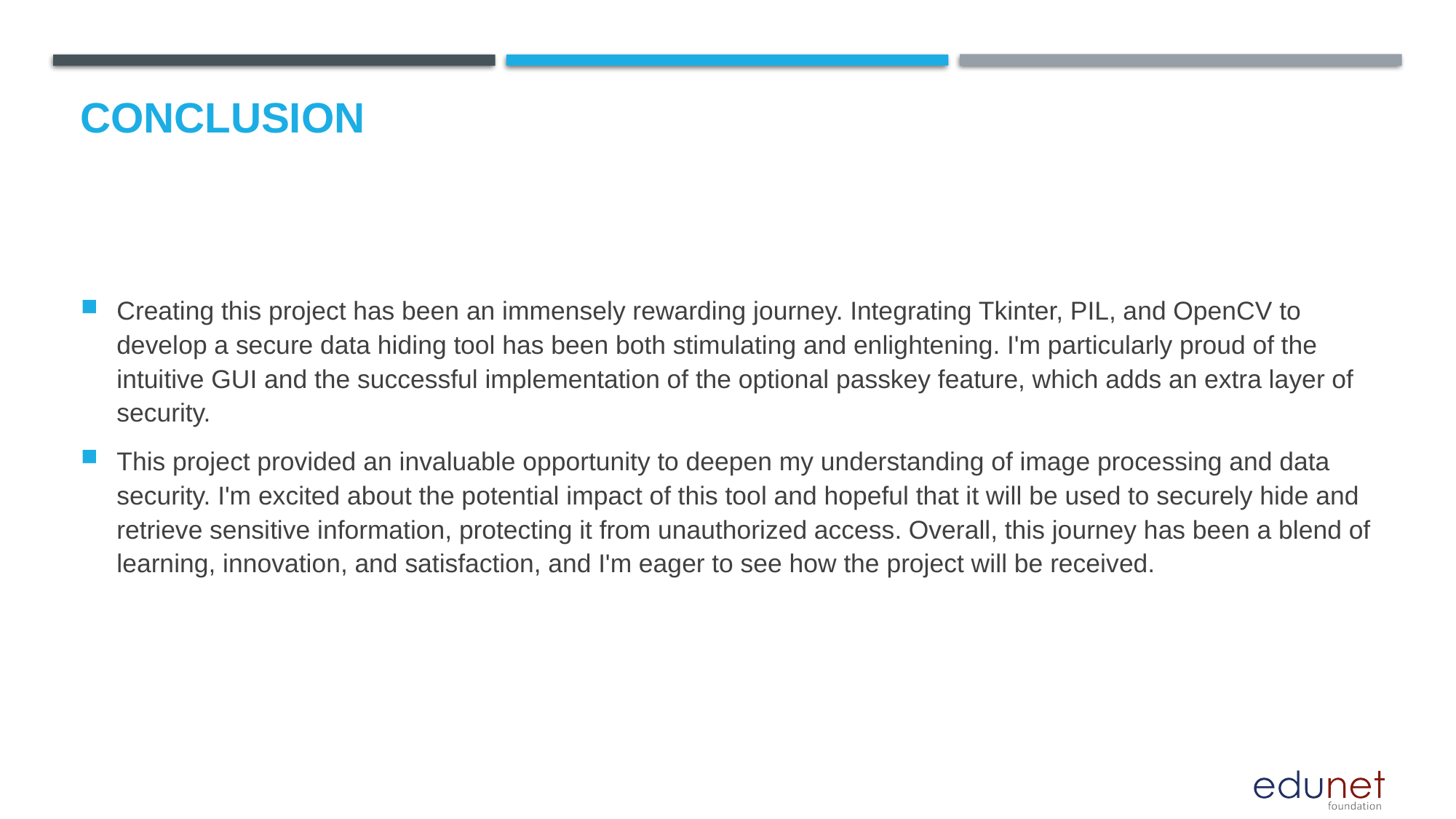

# Conclusion
Creating this project has been an immensely rewarding journey. Integrating Tkinter, PIL, and OpenCV to develop a secure data hiding tool has been both stimulating and enlightening. I'm particularly proud of the intuitive GUI and the successful implementation of the optional passkey feature, which adds an extra layer of security.
This project provided an invaluable opportunity to deepen my understanding of image processing and data security. I'm excited about the potential impact of this tool and hopeful that it will be used to securely hide and retrieve sensitive information, protecting it from unauthorized access. Overall, this journey has been a blend of learning, innovation, and satisfaction, and I'm eager to see how the project will be received.